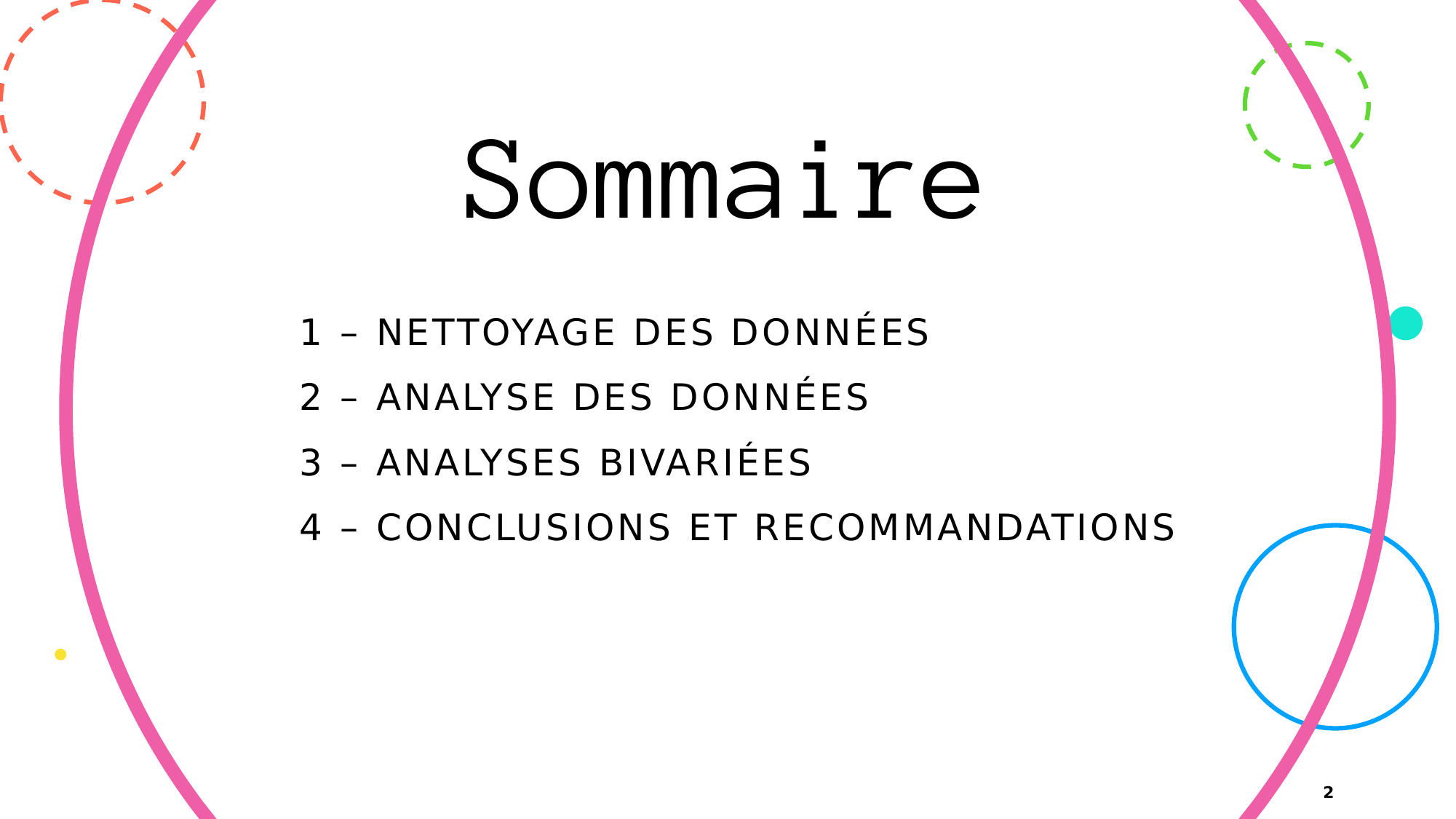

# Sommaire
1 – nettoyage des données
2 – Analyse des données
3 – ANALYSES BIVARIées
4 – Conclusions et recommandations
2